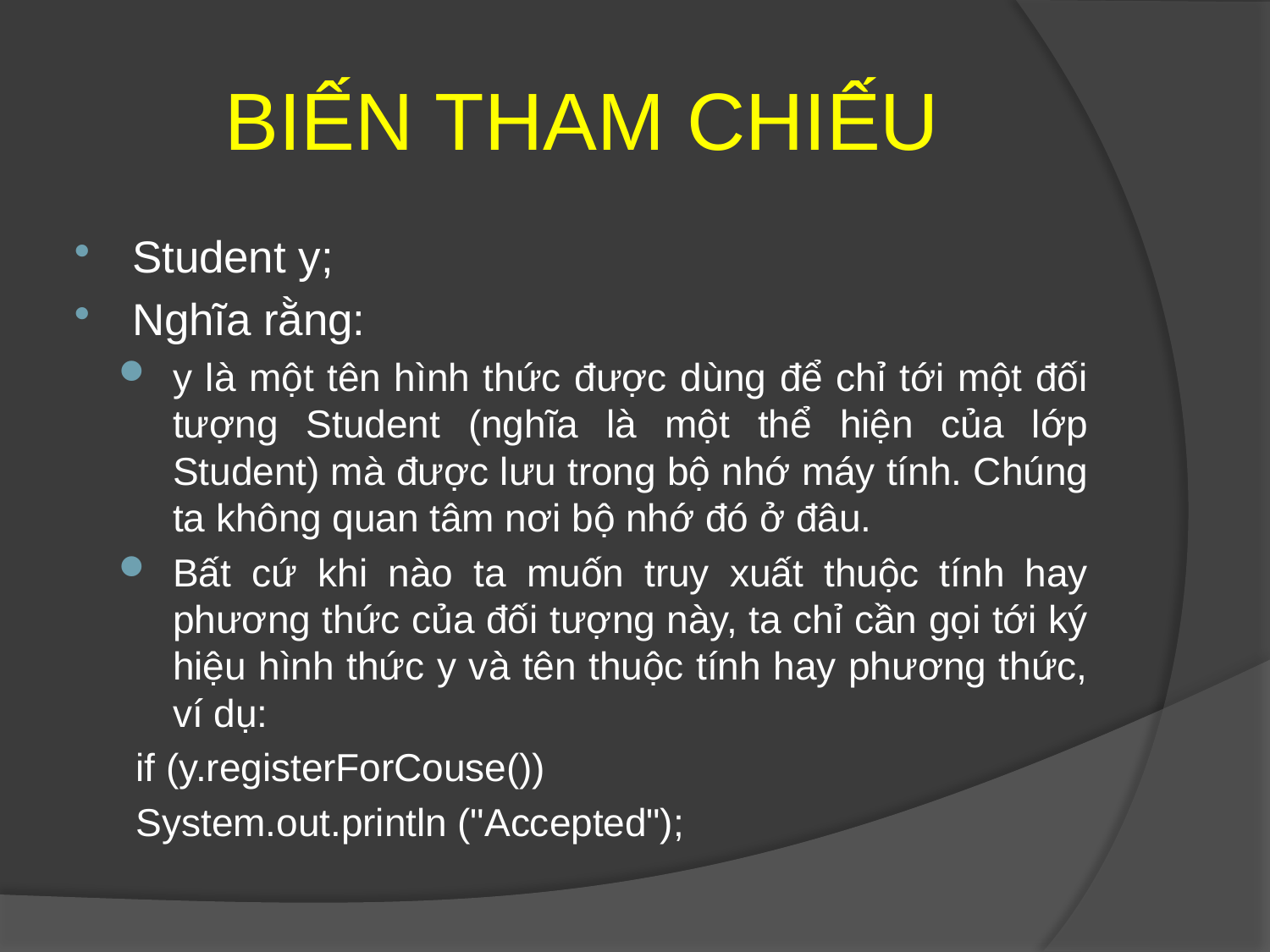

# BIẾN THAM CHIẾU
Student y;
Nghĩa rằng:
y là một tên hình thức được dùng để chỉ tới một đối tượng Student (nghĩa là một thể hiện của lớp Student) mà được lưu trong bộ nhớ máy tính. Chúng ta không quan tâm nơi bộ nhớ đó ở đâu.
Bất cứ khi nào ta muốn truy xuất thuộc tính hay phương thức của đối tượng này, ta chỉ cần gọi tới ký hiệu hình thức y và tên thuộc tính hay phương thức, ví dụ:
	if (y.registerForCouse())
		System.out.println ("Accepted");